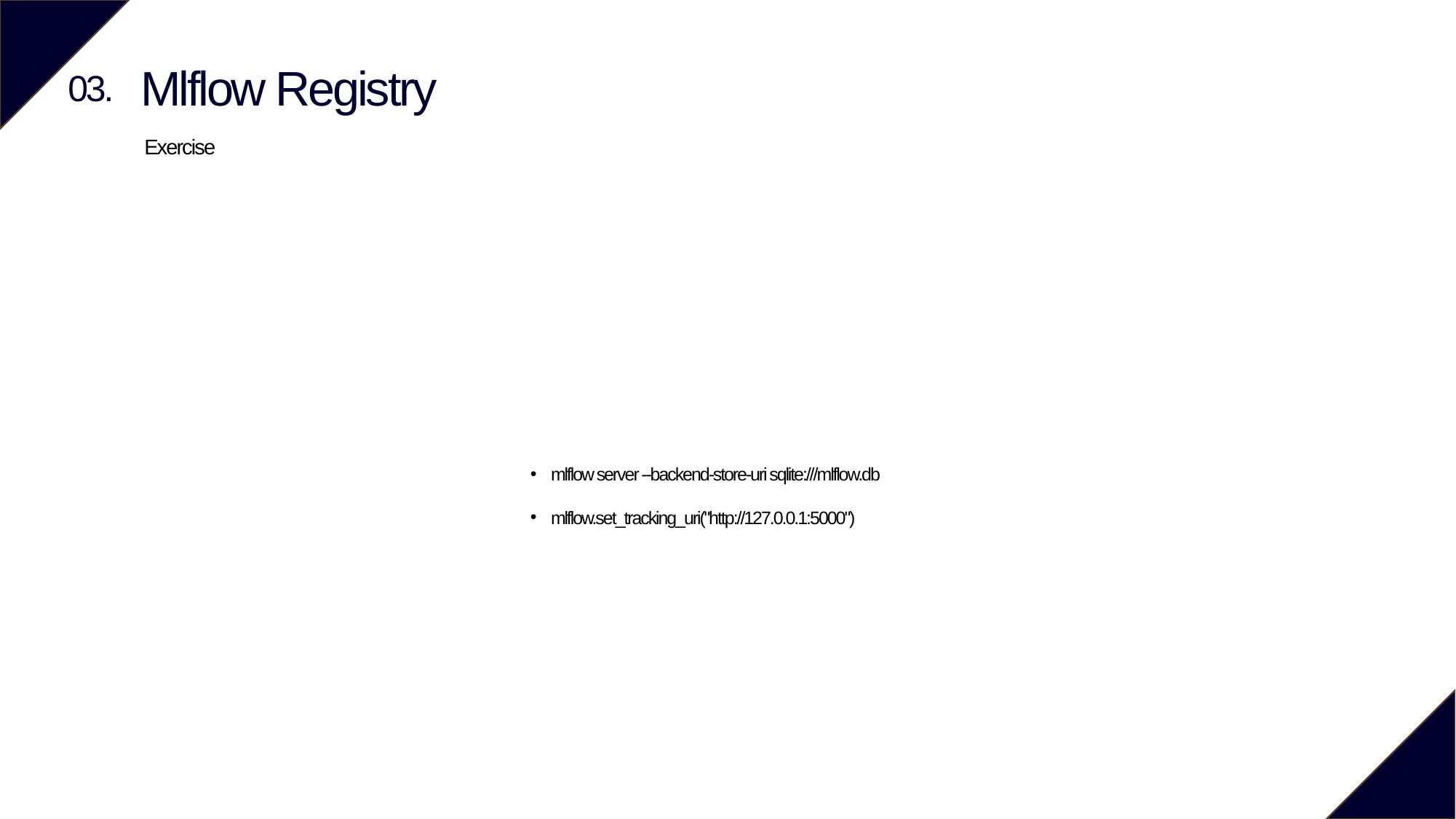

Mlflow Registry
03.
Exercise
mlflow server --backend-store-uri sqlite:///mlflow.db
mlflow.set_tracking_uri("http://127.0.0.1:5000")